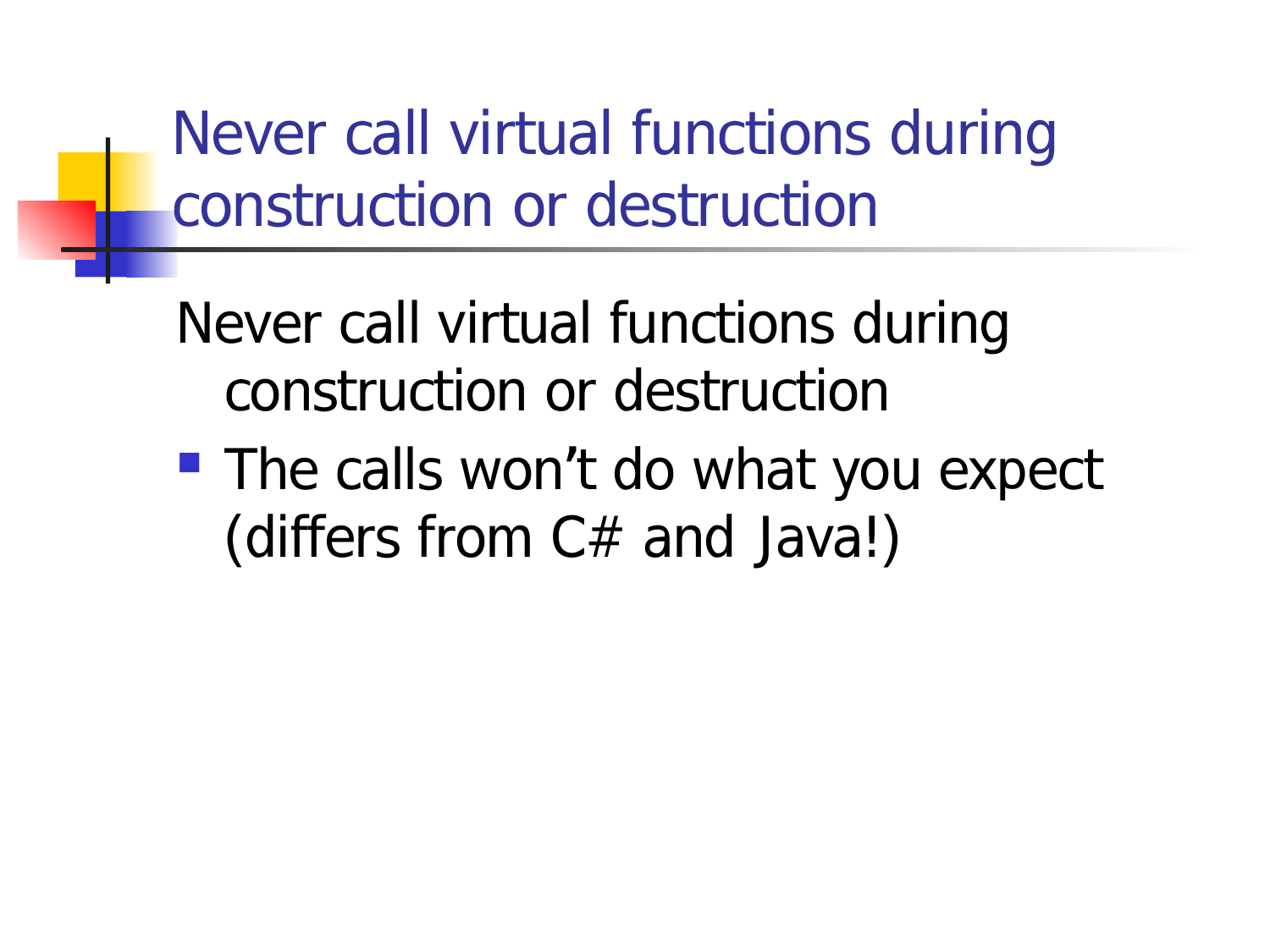

# Never call virtual functions during construction or destruction
Never call virtual functions during construction or destruction
The calls won’t do what you expect (differs from C# and Java!)